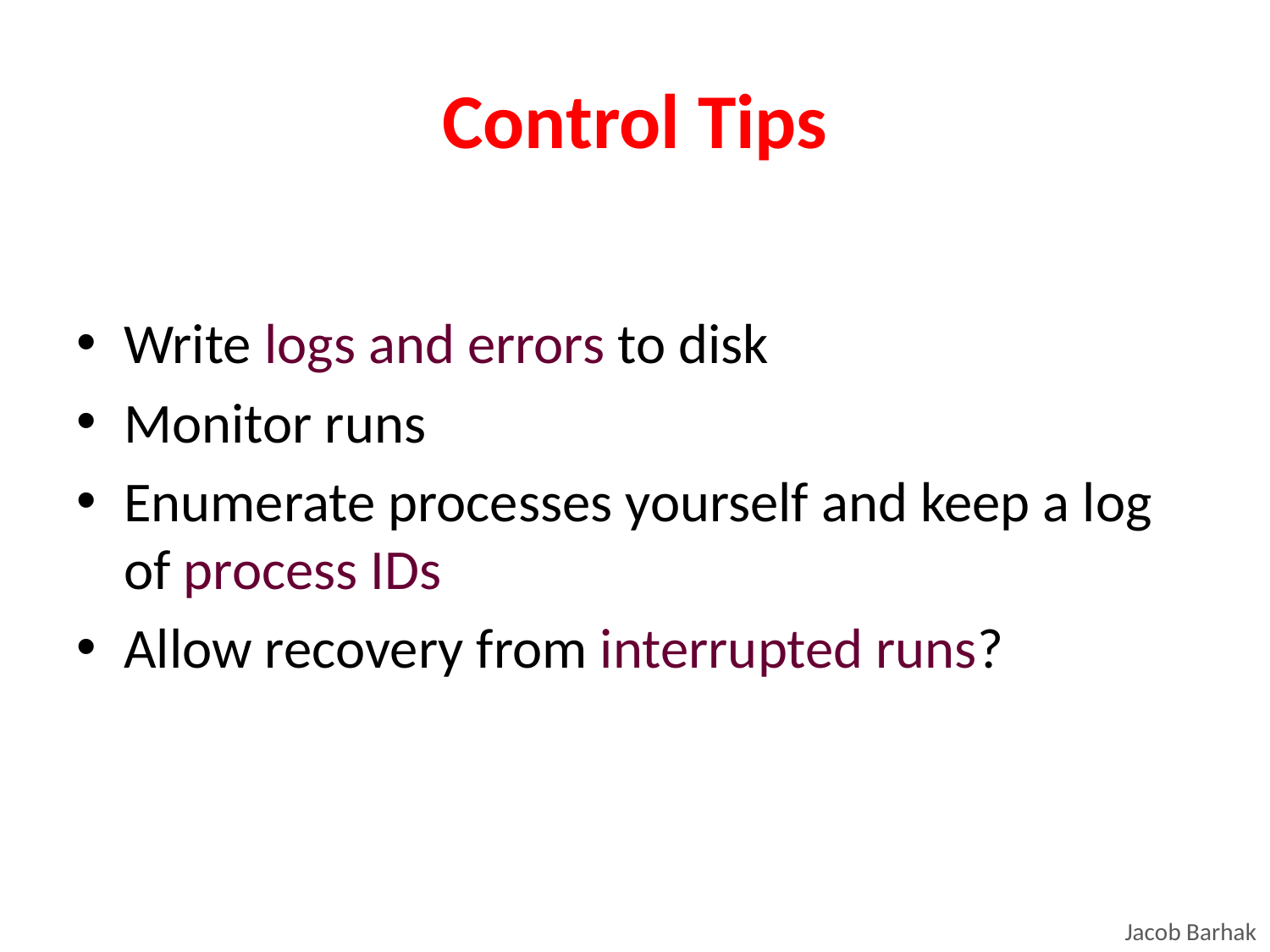

# Control Tips

Write logs and errors to disk
Monitor runs
Enumerate processes yourself and keep a log of process IDs
Allow recovery from interrupted runs?